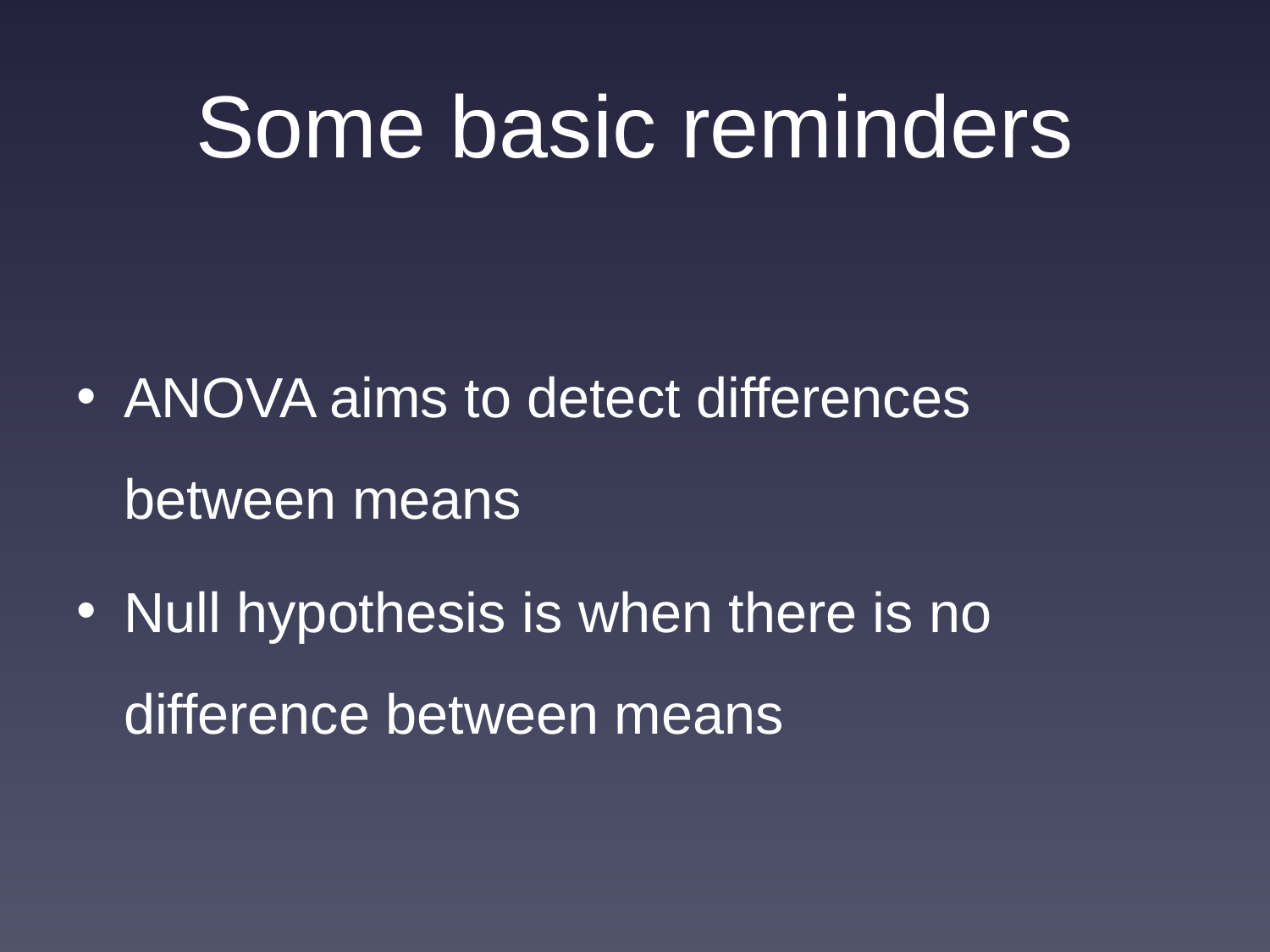

# Some basic reminders
ANOVA aims to detect differences between means
Null hypothesis is when there is no difference between means